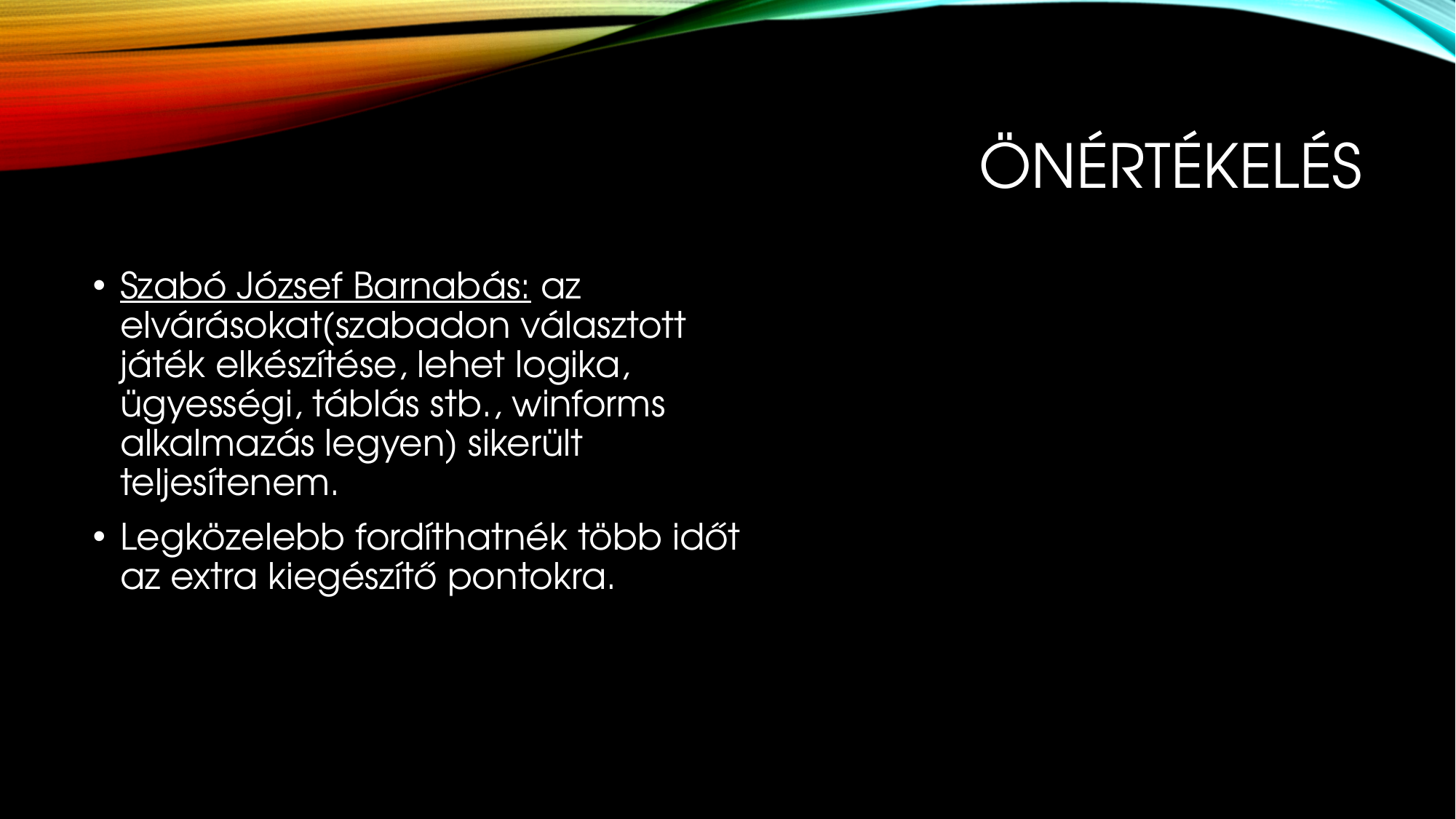

# Önértékelés
Szabó József Barnabás: az elvárásokat(szabadon választott játék elkészítése, lehet logika, ügyességi, táblás stb., winforms alkalmazás legyen) sikerült teljesítenem.
Legközelebb fordíthatnék több időt az extra kiegészítő pontokra.